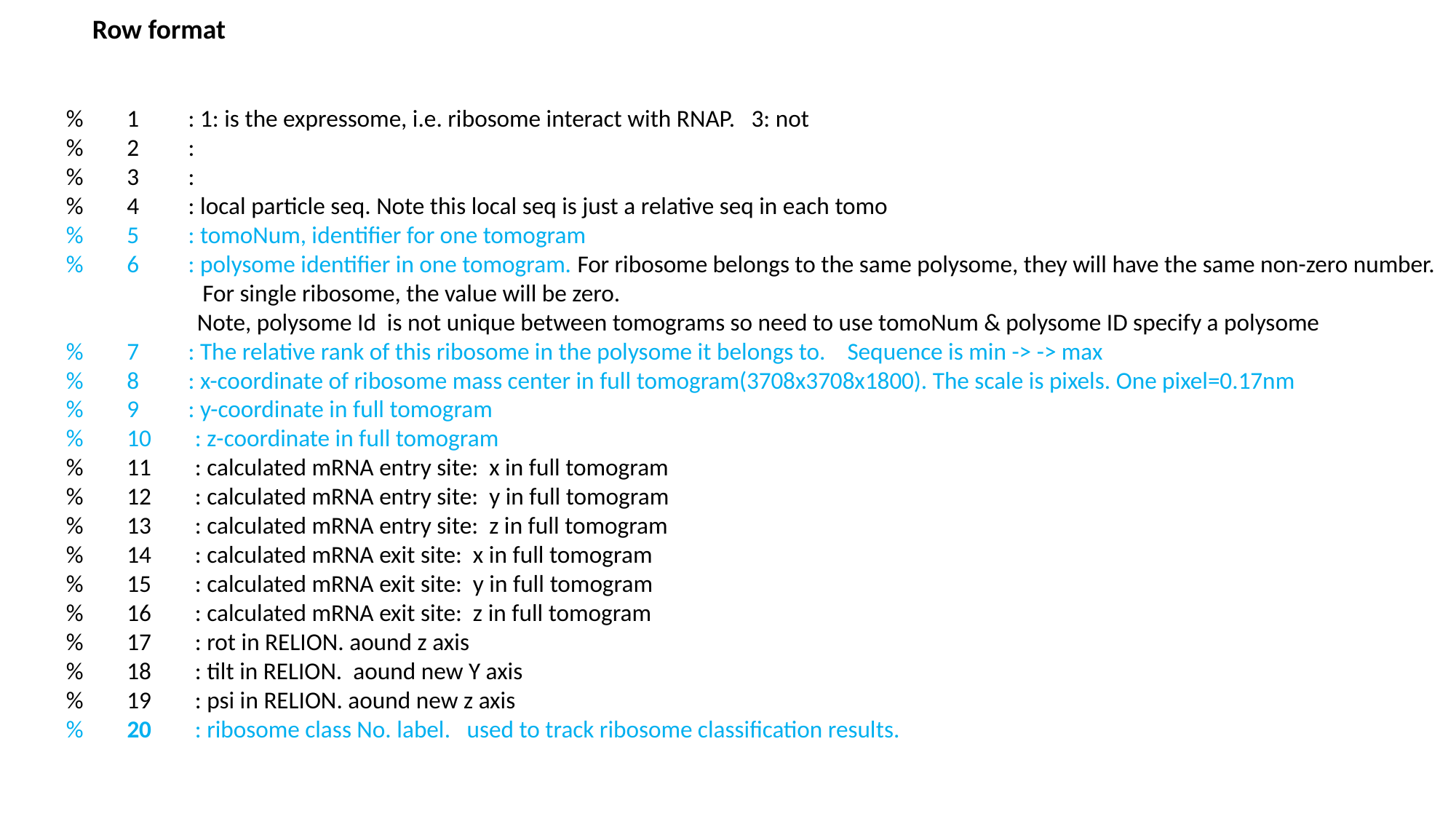

Row format
%        1         : 1: is the expressome, i.e. ribosome interact with RNAP.   3: not
%        2         :
%        3         :
%        4         : local particle seq. Note this local seq is just a relative seq in each tomo
%        5         : tomoNum, identifier for one tomogram
%        6         : polysome identifier in one tomogram. For ribosome belongs to the same polysome, they will have the same non-zero number.
                         For single ribosome, the value will be zero.
                        Note, polysome Id  is not unique between tomograms so need to use tomoNum & polysome ID specify a polysome
%        7         : The relative rank of this ribosome in the polysome it belongs to.    Sequence is min -> -> max
%        8         : x-coordinate of ribosome mass center in full tomogram(3708x3708x1800). The scale is pixels. One pixel=0.17nm
%        9         : y-coordinate in full tomogram
%        10        : z-coordinate in full tomogram
%        11        : calculated mRNA entry site:  x in full tomogram
%        12        : calculated mRNA entry site:  y in full tomogram
%        13        : calculated mRNA entry site:  z in full tomogram
%        14        : calculated mRNA exit site:  x in full tomogram
%        15        : calculated mRNA exit site:  y in full tomogram
%        16        : calculated mRNA exit site:  z in full tomogram
%        17        : rot in RELION. aound z axis
%        18        : tilt in RELION.  aound new Y axis
%        19        : psi in RELION. aound new z axis
%        20        : ribosome class No. label.   used to track ribosome classification results.